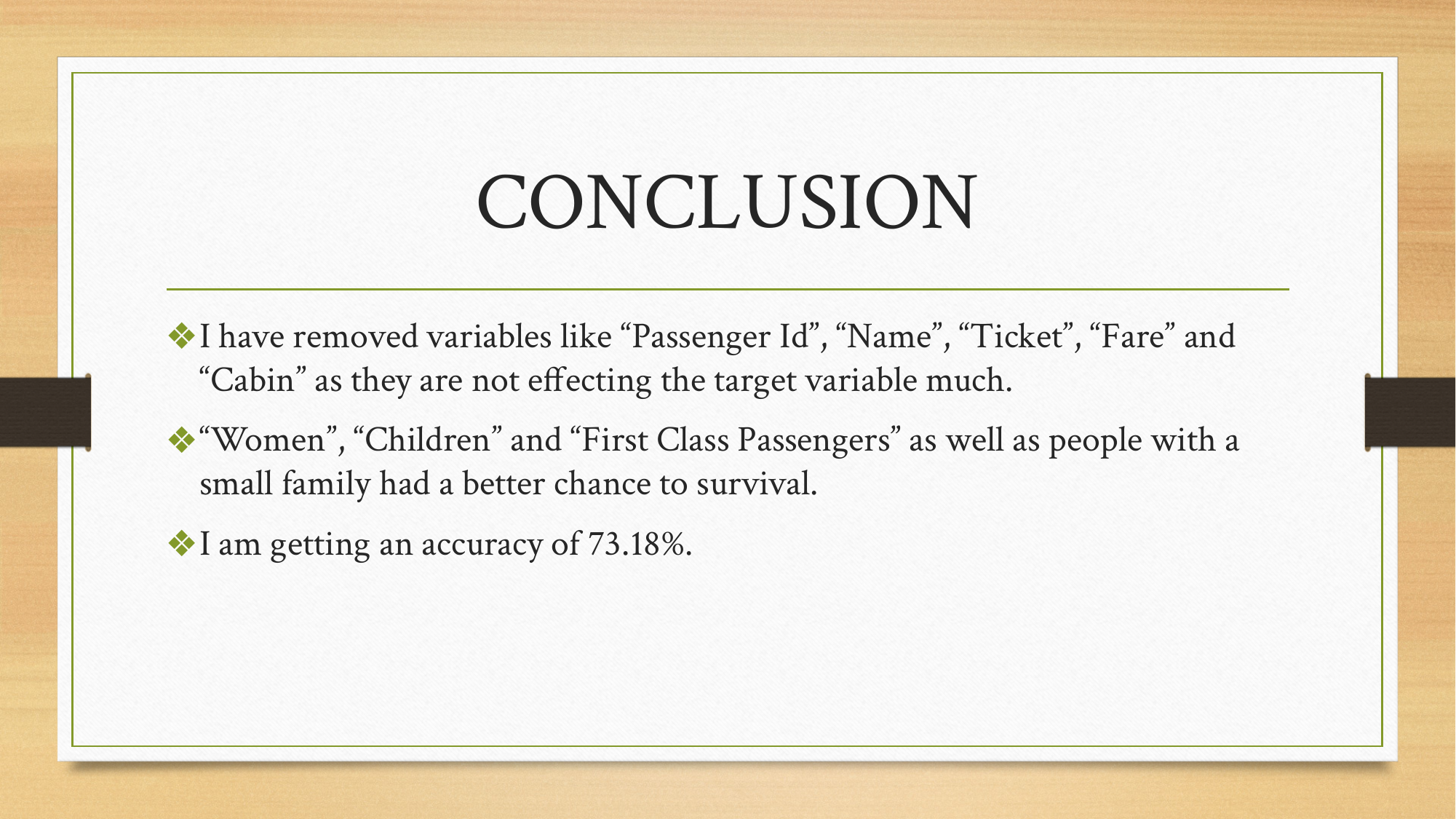

# CONCLUSION
I have removed variables like “Passenger Id”, “Name”, “Ticket”, “Fare” and “Cabin” as they are not effecting the target variable much.
“Women”, “Children” and “First Class Passengers” as well as people with a small family had a better chance to survival.
I am getting an accuracy of 73.18%.